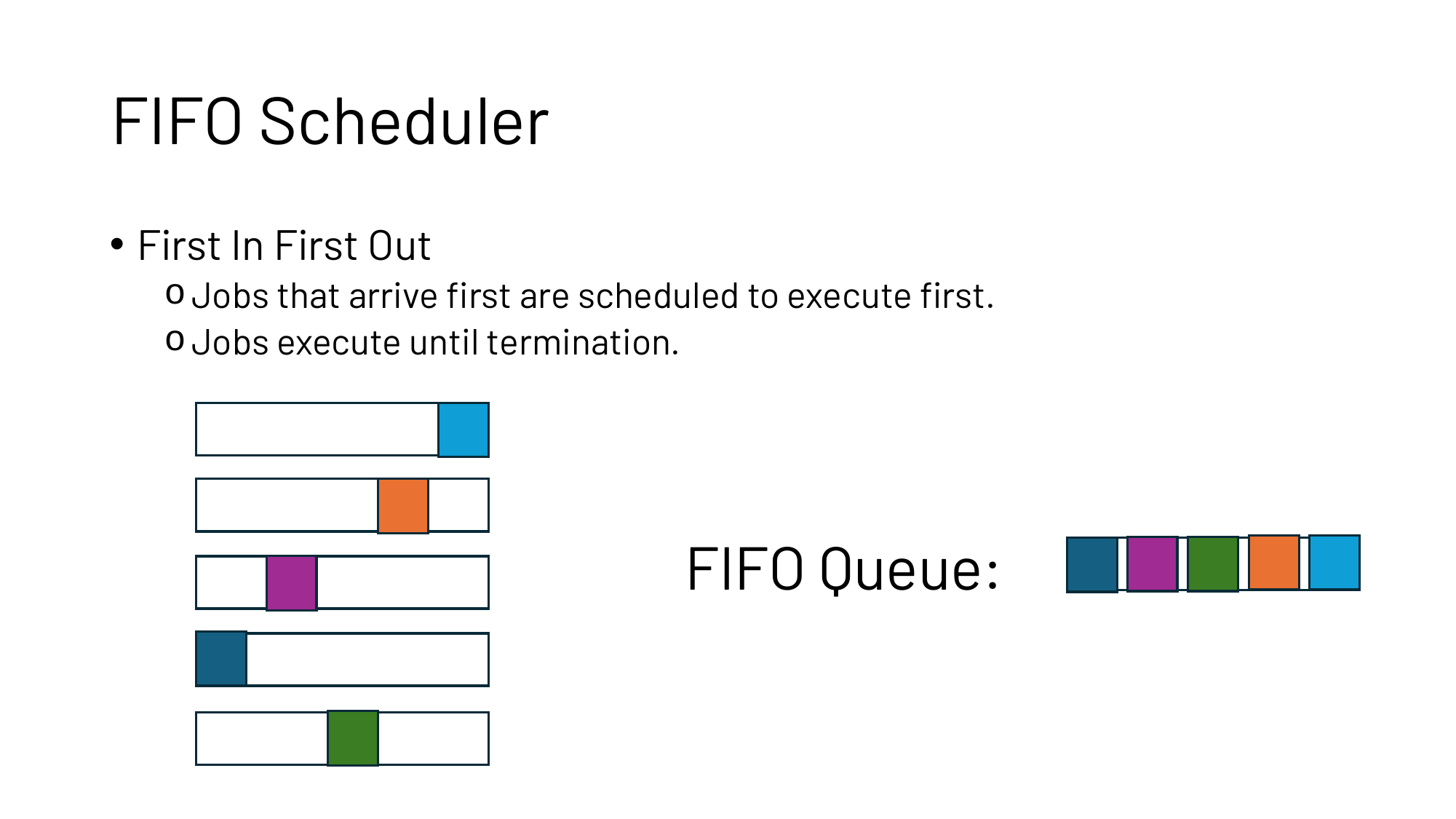

# FIFO Scheduler
First In First Out
Jobs that arrive first are scheduled to execute first.
Jobs execute until termination.

FIFO Queue: